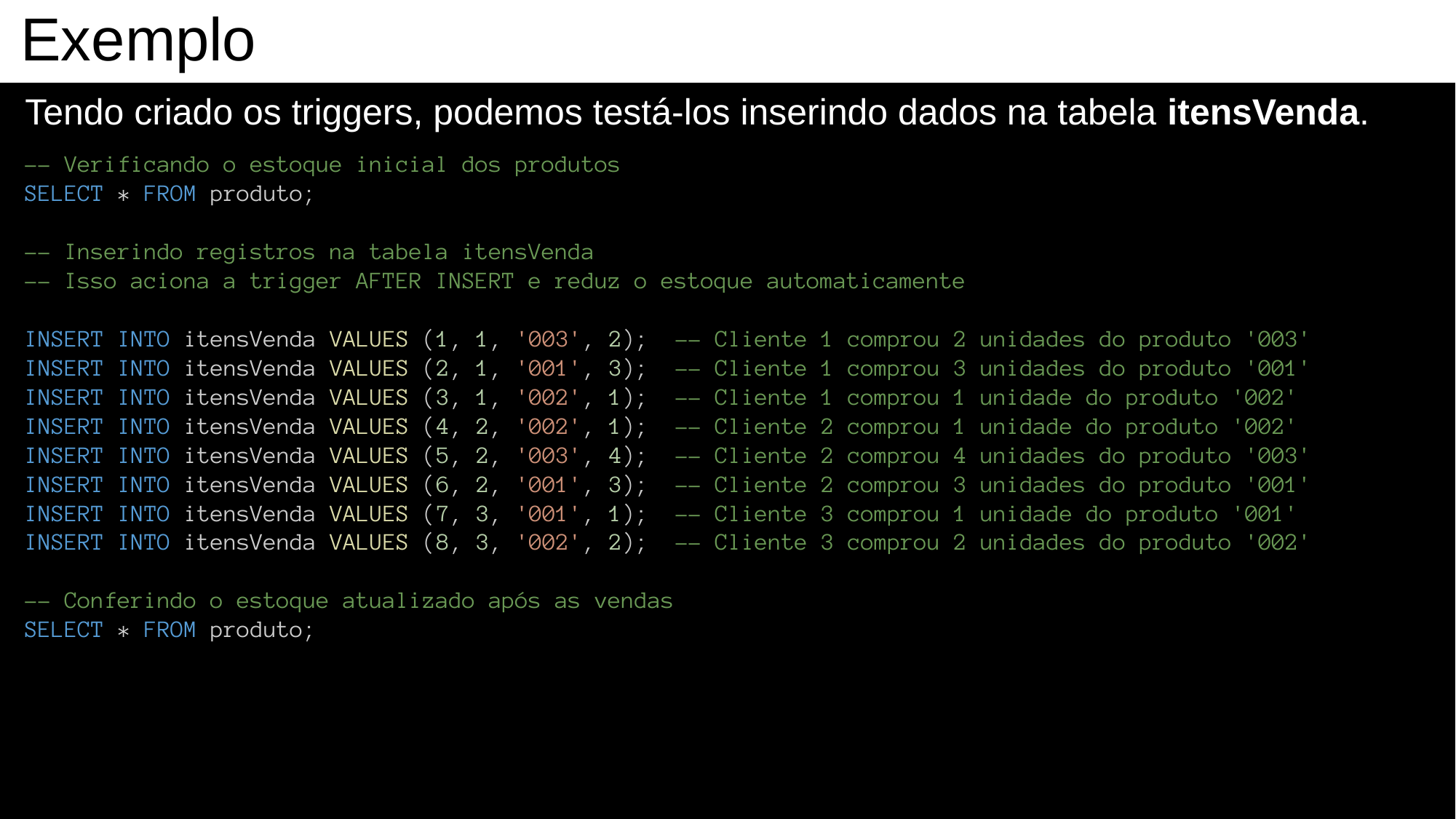

Exemplo
Tendo criado os triggers, podemos testá-los inserindo dados na tabela itensVenda.

-- Verificando o estoque inicial dos produtos
SELECT * FROM produto;
-- Inserindo registros na tabela itensVenda
-- Isso aciona a trigger AFTER INSERT e reduz o estoque automaticamente
INSERT INTO itensVenda VALUES (1, 1, '003', 2);  -- Cliente 1 comprou 2 unidades do produto '003'
INSERT INTO itensVenda VALUES (2, 1, '001', 3);  -- Cliente 1 comprou 3 unidades do produto '001'
INSERT INTO itensVenda VALUES (3, 1, '002', 1);  -- Cliente 1 comprou 1 unidade do produto '002'
INSERT INTO itensVenda VALUES (4, 2, '002', 1);  -- Cliente 2 comprou 1 unidade do produto '002'
INSERT INTO itensVenda VALUES (5, 2, '003', 4);  -- Cliente 2 comprou 4 unidades do produto '003'
INSERT INTO itensVenda VALUES (6, 2, '001', 3);  -- Cliente 2 comprou 3 unidades do produto '001'
INSERT INTO itensVenda VALUES (7, 3, '001', 1);  -- Cliente 3 comprou 1 unidade do produto '001'
INSERT INTO itensVenda VALUES (8, 3, '002', 2);  -- Cliente 3 comprou 2 unidades do produto '002'
-- Conferindo o estoque atualizado após as vendas
SELECT * FROM produto;